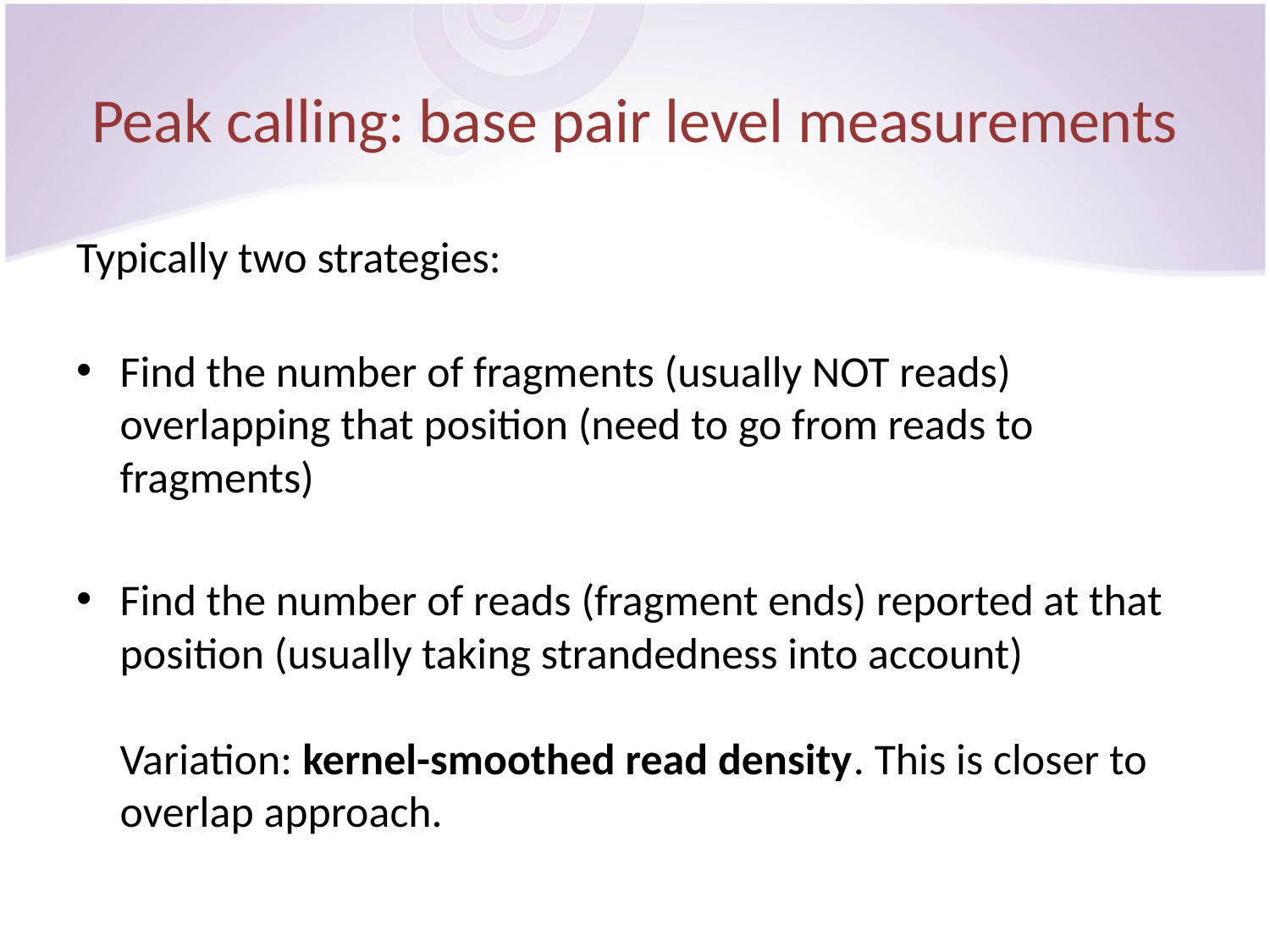

# Peak calling: base pair level measurements
Typically two strategies:
Find the number of fragments (usually NOT reads) overlapping that position (need to go from reads to fragments)

Find the number of reads (fragment ends) reported at that position (usually taking strandedness into account)
Variation: kernel-smoothed read density. This is closer to overlap approach.